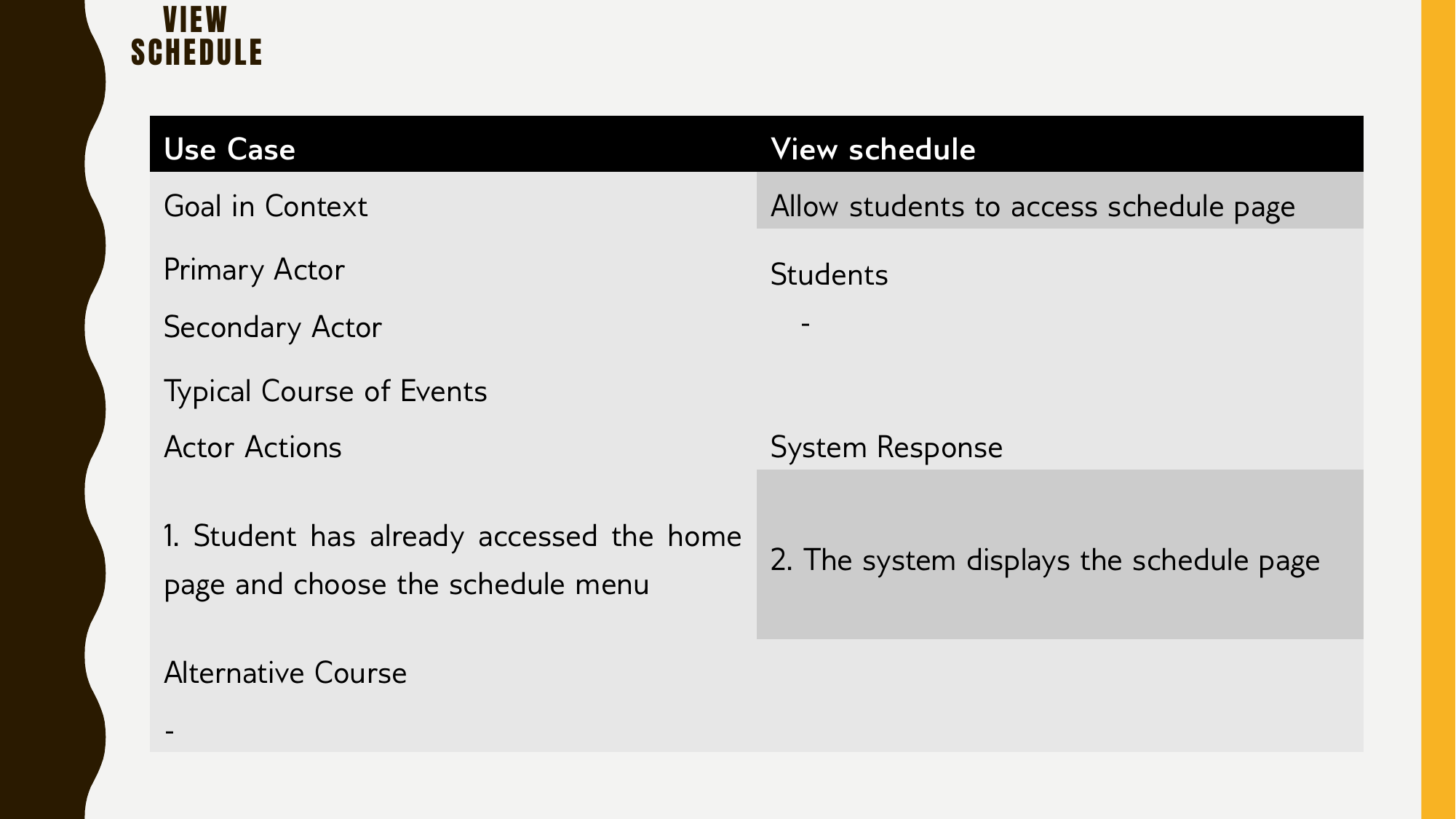

# View schedule
| Use Case | View schedule |
| --- | --- |
| Goal in Context | Allow students to access schedule page |
| Primary Actor Secondary Actor | Students - |
| Typical Course of Events |  |
| Actor Actions | System Response |
| 1. Student has already accessed the home page and choose the schedule menu | 2. The system displays the schedule page |
| Alternative Course |  |
| - |  |